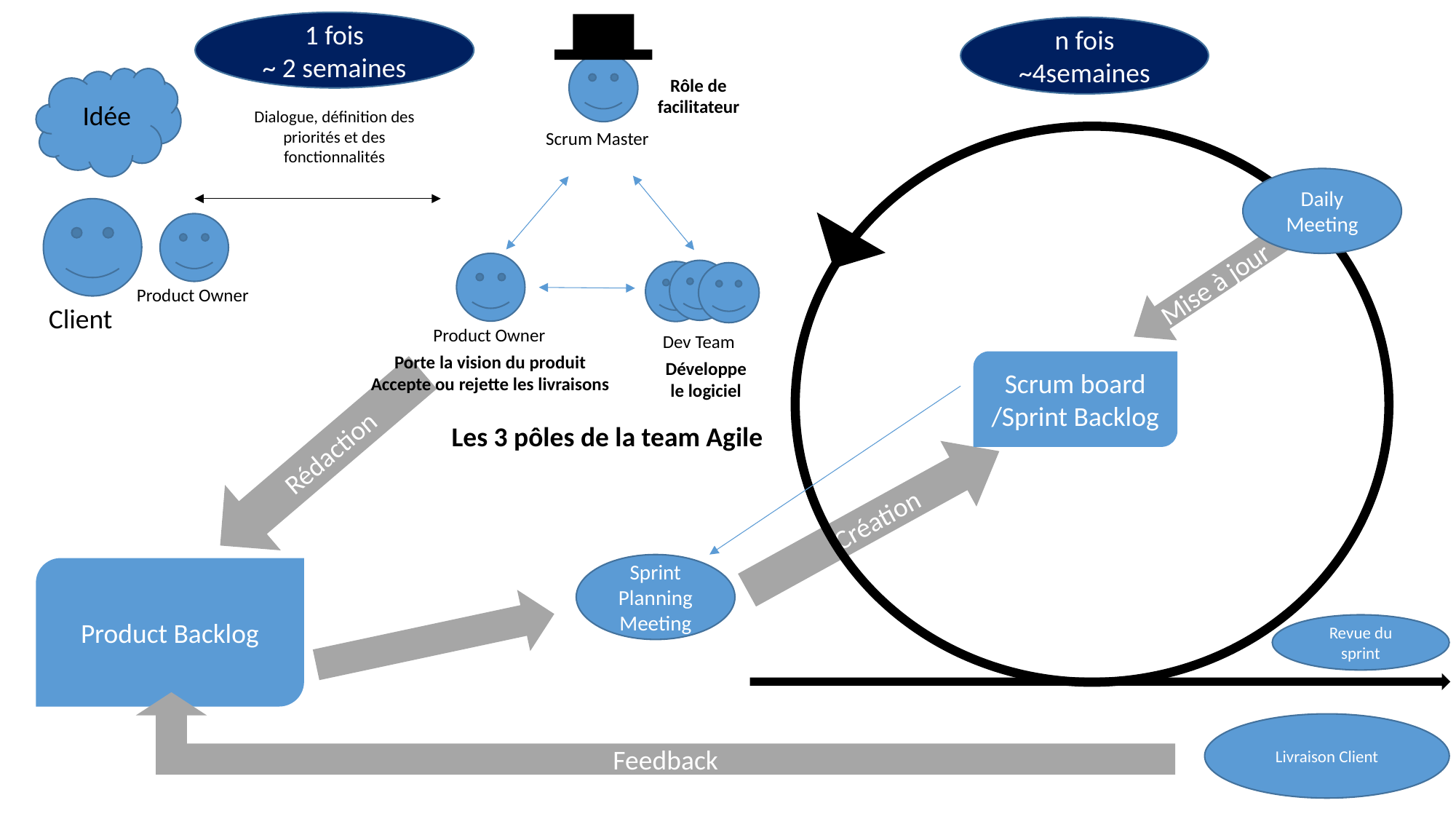

1 fois
~ 2 semaines

Scrum Master
n fois ~4semaines

Rôle de facilitateur
Idée
Dialogue, définition des priorités et des fonctionnalités

Daily Meeting

Client

Product Owner

Product Owner

Dev Team
Mise à jour
Porte la vision du produit
Accepte ou rejette les livraisons
Scrum board /Sprint Backlog
Développe le logiciel
Les 3 pôles de la team Agile
Rédaction
     Création
Sprint Planning Meeting
Product Backlog

Revue du sprint
Feedback
Livraison Client